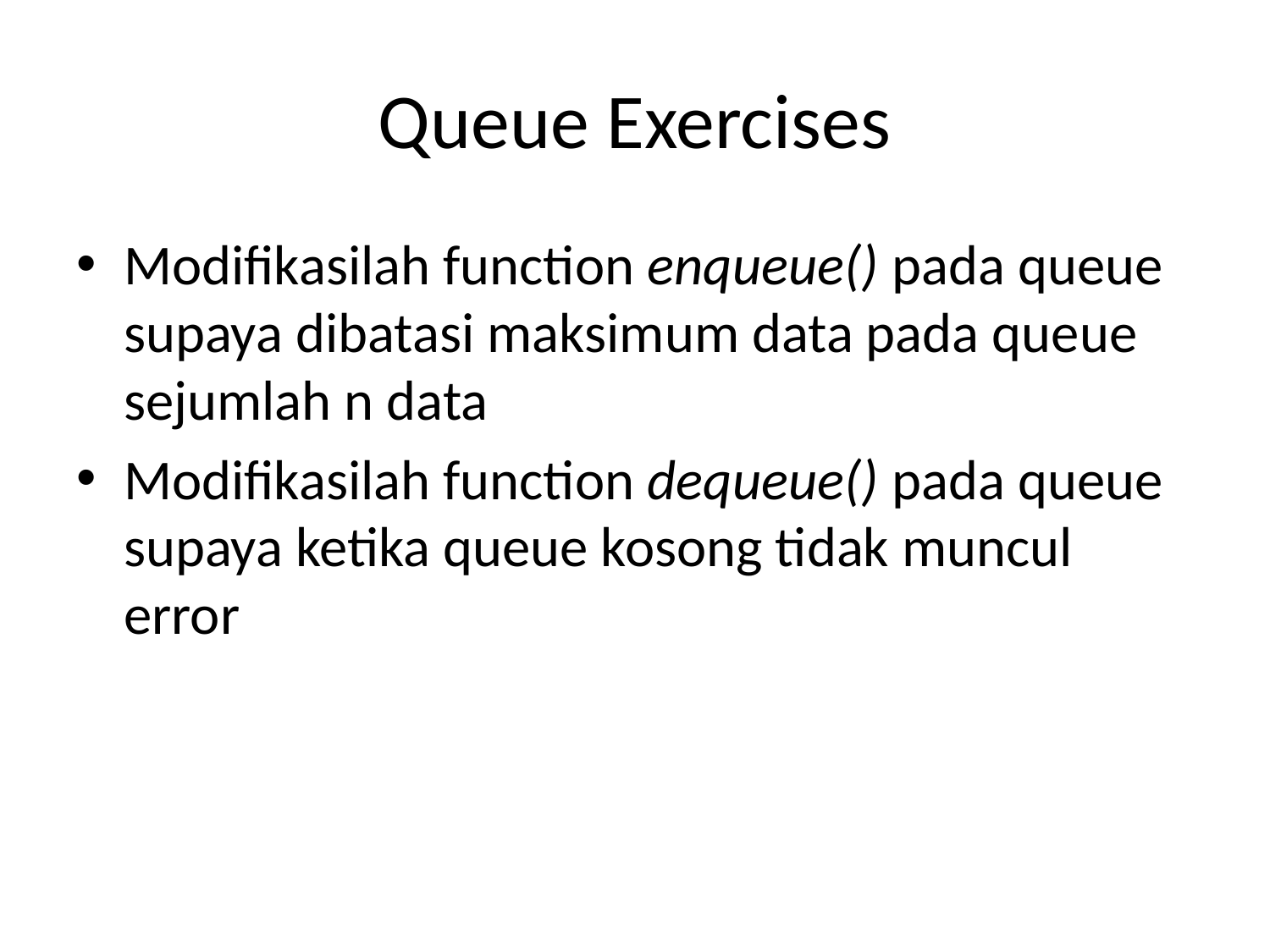

# Queue Exercises
Modifikasilah function enqueue() pada queue supaya dibatasi maksimum data pada queue sejumlah n data
Modifikasilah function dequeue() pada queue supaya ketika queue kosong tidak muncul error